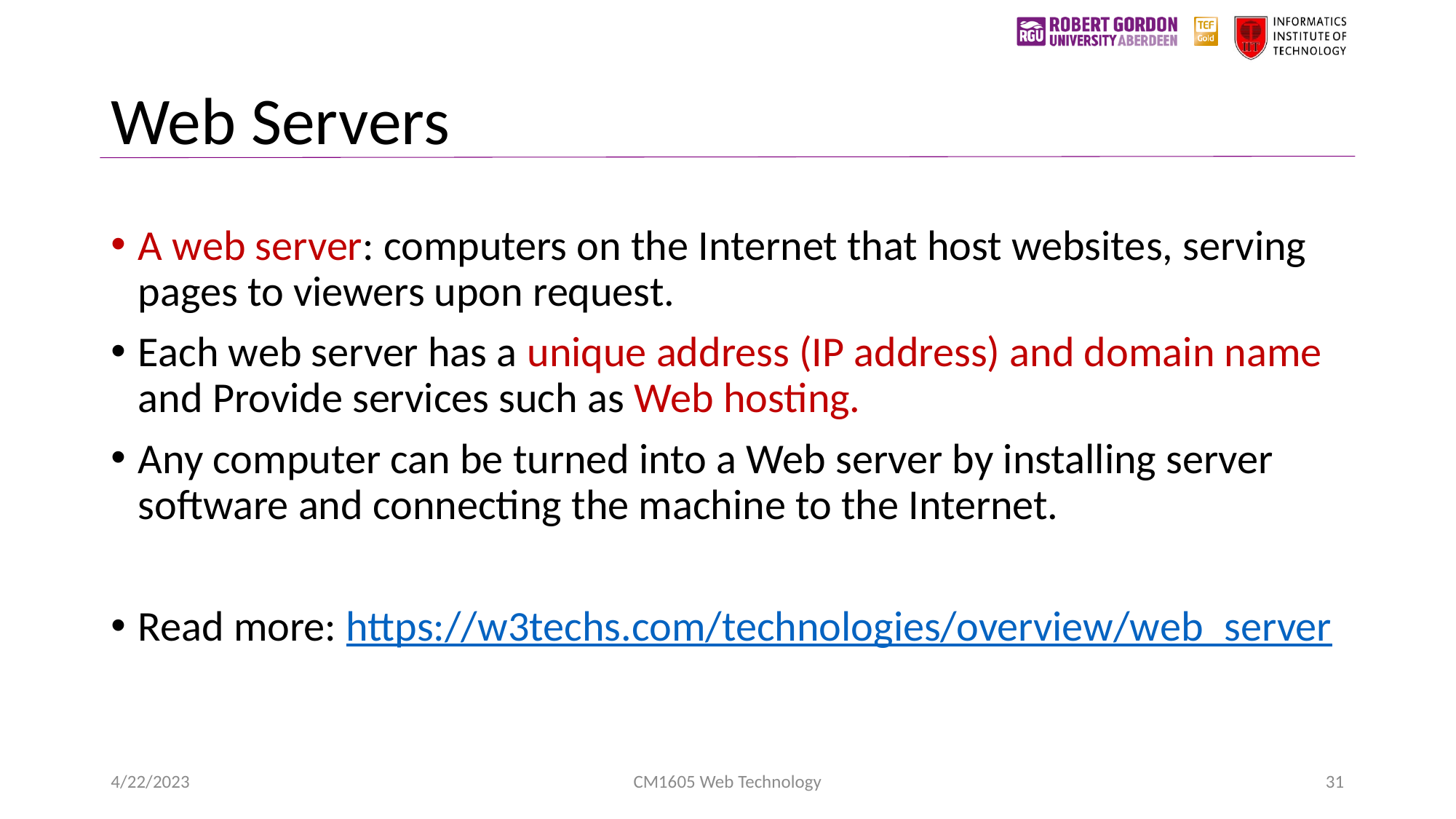

# Web Servers
A web server: computers on the Internet that host websites, serving pages to viewers upon request.
Each web server has a unique address (IP address) and domain name and Provide services such as Web hosting.
Any computer can be turned into a Web server by installing server software and connecting the machine to the Internet.

Read more: https://w3techs.com/technologies/overview/web_server
4/22/2023
CM1605 Web Technology
31